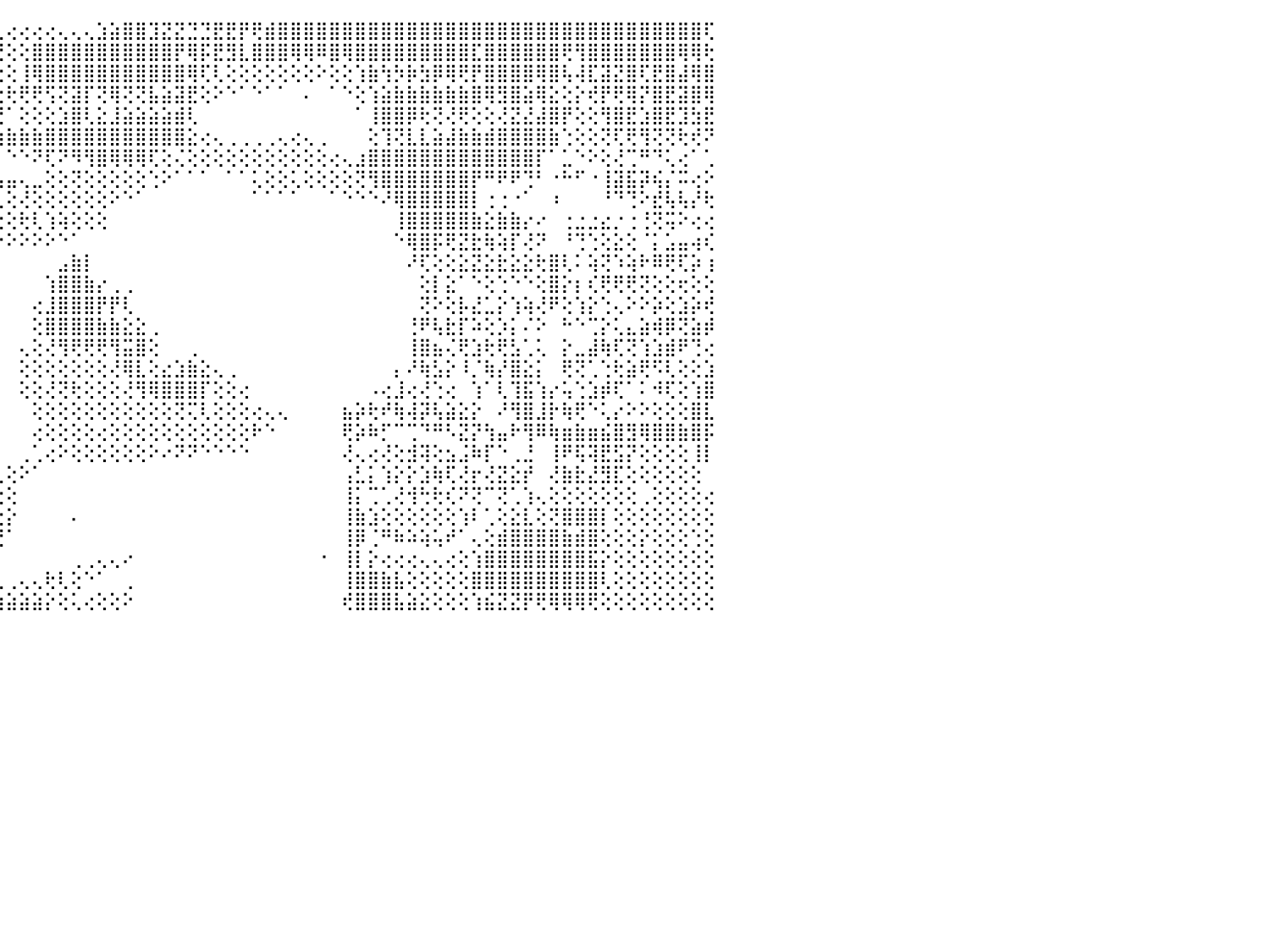

⠀⢕⢕⠀⢔⢄⢱⣿⣿⣿⣿⣿⣿⣿⡇⢕⢕⢜⣿⢳⣿⡕⢮⢕⣿⣷⢇⢕⢷⡗⢗⢕⢕⢕⢱⢕⢕⢕⢕⢕⢕⢕⢕⡕⢅⢔⢔⢔⢔⢄⢄⢄⣱⣵⣿⣿⣹⣝⣝⣙⣙⣟⣟⡟⢟⣾⣿⣿⣿⣿⣿⣿⣿⣿⣿⣿⣿⣿⣿⣿⣿⣿⣿⣿⣿⣿⣿⣿⣿⣿⣿⣿⣿⣿⣿⣿⣿⣿⣿⢏⠀
⢕⢕⢕⢔⢕⢕⠘⢻⣿⣿⣿⣿⣿⣿⣷⢕⢕⢕⢵⡯⢷⣧⢑⡕⢜⣕⢕⢕⣕⢕⢕⢕⢕⢕⢑⢜⢕⢕⢕⡑⢑⢑⢑⢕⢟⢕⢕⣿⣿⣿⣿⣿⣿⣿⣿⣿⣿⣿⡟⢿⡯⣟⣻⣇⣿⣿⣿⢿⢿⠿⣿⢿⣿⣿⣿⣿⣿⣿⣿⣿⣿⣏⣿⣿⣿⣿⣿⣿⢟⢻⣿⣿⣿⣿⣿⣿⣿⢿⢿⢗⠀
⣶⢷⡕⢕⢕⢕⢀⢿⣿⣿⣿⣿⣿⣿⣿⣕⡕⢅⢻⣯⣽⢹⢻⢇⢕⣿⣇⢕⢱⢇⢕⢕⢕⢕⢕⢕⢕⢕⢕⢕⢕⢕⢕⢕⢕⢕⢸⢿⣿⣿⣿⣿⣿⣿⣿⣿⣿⣿⣿⢿⢏⢇⢕⢕⢕⢕⢕⢕⢕⠕⢕⢕⢱⣷⢳⡳⡷⣳⡿⢿⢟⡟⣿⣿⣿⣿⢿⣿⢧⢼⣏⣽⣝⣿⢏⣟⣿⣼⢿⣿⠀
⣿⣼⡇⢕⢕⢕⢕⢜⣿⣿⣿⣿⣿⣿⣿⣿⣣⣕⣸⣿⣿⢕⢕⢕⢕⢻⣿⢕⣺⠀⢕⠀⠀⢕⢕⢕⢕⢕⢕⢕⢕⢕⢕⢕⢕⢗⢟⢟⢫⢝⣽⡏⢝⢿⢝⢝⣧⣵⣽⣟⢕⠕⠑⠁⠑⠁⠁⠀⠄⠀⠁⠑⢕⢱⣵⣷⣷⣷⣷⣷⣷⣿⢿⣻⣿⣵⢿⣕⢕⡕⢞⡟⢟⢿⡝⣿⣟⣽⣿⢿⠀
⢿⢏⢧⢕⢕⢕⢕⠕⣿⣿⣿⣿⣿⣿⣿⣿⡛⢝⢝⢟⣿⡇⢕⢕⢕⢸⢿⢕⣿⢤⣵⣴⡠⢕⢕⢕⢸⣧⣇⣗⣗⡕⡕⢕⢜⠁⢕⢕⢕⣱⣿⢇⣕⣸⣵⣵⣵⣵⣾⢇⠀⠀⠀⠀⠀⠀⠀⠀⠀⠀⠀⠀⠁⢸⣿⣿⡿⢗⢝⢜⢟⢕⢕⢜⣝⣜⣼⣿⡟⢕⢕⢻⣿⣟⣱⣿⣟⣹⣳⣟⠀
⢑⢑⢑⢕⢕⢕⢕⢕⢹⣿⣿⣿⣿⣿⣿⣿⣷⢷⣧⢕⣿⡇⠕⢱⣷⣷⣿⠙⢹⡯⠕⠕⢧⢗⠃⢑⢜⢿⣿⣿⣿⠕⢇⣷⣶⣷⣷⣷⣿⣿⣿⣿⣿⣿⣿⣿⣿⣿⣿⣕⢔⢄⢀⢀⢀⢀⢄⢔⢄⢀⠀⠀⠀⢕⢹⢝⣇⣇⣵⣼⣷⣷⣾⣿⣿⣿⣿⣷⢑⢕⢕⢝⢏⢟⢻⢝⢝⢗⢞⠝⠀
⢕⢕⢕⢕⢕⢜⠑⠅⢸⣿⣿⣿⣿⣿⣿⢿⠟⢕⢏⡕⢹⣿⠑⠐⢑⢜⠅⢔⢕⠑⠑⠑⢱⠕⠣⢀⢈⢅⡵⣹⠃⠕⠝⠋⠀⠑⠑⠝⢏⠝⠻⢻⣿⢿⢿⢿⢏⢕⢌⢕⢕⢕⢕⢕⢕⢕⢕⢕⢕⢕⢔⢄⣰⣿⣿⣿⣿⣿⣿⣿⣿⣿⣿⣿⣿⣿⡏⠁⣁⠑⠕⢕⢜⢉⠛⠙⢅⢔⠁⢁⠀
⡵⣕⢕⢅⠅⠑⠐⢕⢜⣿⣿⣿⣿⣿⣟⣕⡄⠀⢵⣕⢜⣿⡔⠐⠙⠑⡜⢗⠙⠇⠀⠀⠀⠑⠗⠃⠀⠁⠐⠙⣳⣷⡇⠀⢠⣤⢄⣀⢕⢕⢝⢕⢕⢕⢕⢕⢑⠕⠁⠁⠁⠀⠁⠁⢅⢕⢕⢅⢕⢕⢕⢕⢝⢻⣿⣿⣿⣿⣿⣿⣿⡟⠛⠟⠟⢙⠃⠐⠓⠋⠐⢸⣽⣯⡽⢮⡌⠭⢔⠕⠀
⢕⠈⠘⠉⠄⠑⠐⠅⢑⢗⣕⡝⢝⢙⢟⣻⢇⢕⠁⠙⣷⣿⣧⡄⢄⣄⢑⢌⢄⣜⣵⣵⣴⣴⣵⣧⣷⣷⣷⣷⣿⣿⢷⢀⢀⢕⢜⢕⢕⢕⢕⢕⢕⠕⠑⠁⠀⠀⠀⠀⠀⠀⠀⠀⠁⠁⠁⠁⠀⠀⠁⠑⠑⠑⠜⢿⣿⣿⣿⣿⣿⡇⢐⢐⠐⠁⠀⠰⠀⠀⠀⠘⠙⢙⠕⣞⢧⢧⡜⢗⠀
⢔⢐⢀⢔⢔⣈⣀⣔⣗⢟⢻⠿⢷⣌⣑⡑⢕⢕⢀⢕⢹⢿⣿⣿⢇⣻⣿⣿⣿⣷⣿⣿⡟⠝⢝⢝⢕⢕⢕⢔⢕⢕⢕⢕⢕⢕⢗⢇⢱⢵⢕⢕⢕⠀⠀⠀⠀⠀⠀⠀⠀⠀⠀⠀⠀⠀⠀⠀⠀⠀⠀⠀⠀⠀⠀⢸⣿⣿⣿⣿⣿⣷⣕⣷⣷⡔⠔⠀⢐⣐⣐⣔⡐⢐⢘⢝⢭⠕⢔⢔⠀
⣾⣿⣿⣿⣿⣿⣿⣯⣏⢕⠑⢒⠒⢘⢉⢁⢅⢕⠵⣵⢜⣝⣵⣸⣿⣿⣿⣿⣿⣿⠟⠋⠁⢁⢔⢅⠁⢁⢁⠁⠑⠑⠑⠑⠑⠕⠕⠕⠕⠑⠁⠀⠀⠀⠀⠀⠀⠀⠀⠀⠀⠀⠀⠀⠀⠀⠀⠀⠀⠀⠀⠀⠀⠀⠀⠑⢿⣿⡯⢟⣝⣗⢷⢵⡏⢜⠝⠀⠘⢙⢑⢕⣕⢕⠈⡅⣡⣤⢴⢎⠀
⣿⣿⣿⣿⣿⣿⣿⣿⣯⣕⡥⣱⣷⣷⣷⣾⣿⣿⣿⣿⣿⣿⣿⣿⣿⣿⣿⣿⢟⠁⠀⠀⠀⠀⠁⠀⠀⠀⠀⠀⠀⠀⠀⠀⠀⠀⠀⠀⠀⣠⣷⡇⠀⠀⠀⠀⠀⠀⠀⠀⠀⠀⠀⠀⠀⠀⠀⠀⠀⠀⠀⠀⠀⠀⠀⠀⠜⢏⢕⢕⣕⣝⣕⣗⣕⣕⢗⣿⢇⠅⢵⢝⠱⢵⠗⠿⢟⢏⡵⢰⠀
⣿⣿⣿⣿⣿⣿⣿⣿⣿⣿⣿⣿⣿⣿⣿⣿⣿⣿⣿⣿⣿⣿⣿⣿⣿⡿⠟⠑⠀⠀⠀⠀⠀⠀⠀⠀⠀⠀⠀⠀⠀⠀⠀⠀⠀⠀⠀⠀⢱⣿⣿⣷⡔⢀⢀⠀⠀⠀⠀⠀⠀⠀⠀⠀⠀⠀⠀⠀⠀⠀⠀⠀⠀⠀⠀⠀⠀⢕⡇⣕⠁⠑⢕⢑⠑⠑⢕⣿⡕⡆⢎⢟⢟⢟⢝⢕⢕⢖⢕⢕⠀
⣿⣿⣿⣿⣿⣿⣿⣿⣿⣿⣿⣿⣿⣿⣿⣿⣿⣿⣿⣿⣿⣿⡿⠟⠙⠀⠀⠀⠀⠀⠀⠀⠀⠀⠀⠀⠀⠀⠀⠀⠀⠀⠀⠀⠀⠀⠀⢔⣸⣿⣿⣿⡟⡟⢇⠀⠀⠀⠀⠀⠀⠀⠀⠀⠀⠀⠀⠀⠀⠀⠀⠀⠀⠀⠀⠀⠀⢝⠕⢕⡧⣜⣁⡕⢱⢵⢜⠟⢕⢱⡕⢑⢄⠕⠕⡵⢕⣱⡵⢞⠀
⣿⣿⣿⣿⣿⣿⣿⣿⣿⣿⣿⣿⣿⣿⣿⣿⣿⣿⣿⣿⡿⠋⠁⠀⠀⠀⠀⠀⠀⠀⠀⠀⠀⠀⠀⠀⠀⠀⠀⠀⠀⠀⠀⠀⠀⠀⠀⢕⣿⣿⣿⣿⣷⣷⣕⣕⢀⠀⠀⠀⠀⠀⠀⠀⠀⠀⠀⠀⠀⠀⠀⠀⠀⠀⠀⠀⢘⠟⢧⣗⡏⠵⢕⡱⡅⠌⠕⠀⠓⠑⢉⡕⢅⣄⣵⢾⡿⢝⣵⡾⠀
⣿⣿⣿⣿⣿⣿⣿⣿⣿⣿⣿⣿⣿⣿⣿⣿⣿⣿⠟⠙⠀⠀⠀⠀⠀⠀⠀⠀⠀⠀⠀⠀⠀⠀⠀⠀⠀⠀⠀⠀⠀⠀⠀⠀⠀⠀⢄⢕⢜⢻⢟⢟⢟⢻⣭⣿⢕⠀⠀⢀⠀⠀⠀⠀⠀⠀⠀⠀⠀⠀⠀⠀⠀⠀⠀⠀⢸⣿⣦⢌⢟⣱⢗⢟⣣⢁⢅⠀⡕⣀⣼⢷⢏⢝⢱⣱⣾⠟⢙⢔⠀
⢻⣿⣿⣿⣿⣿⣿⣿⣿⣿⣿⣿⣿⣿⣿⡿⢏⠁⠀⠀⠀⠀⠀⠀⠀⠀⠀⠀⠀⠀⠀⠀⠀⠀⠀⠀⠀⠀⠀⠀⠀⠀⠀⠀⠀⠀⢕⢕⢕⢕⢕⢕⢕⢜⢿⣇⢕⣔⣱⣷⣕⢄⢀⠀⠀⠀⠀⠀⠀⠀⠀⠀⠀⠀⠀⡄⠜⢷⣣⡕⠸⡈⢷⡜⣿⣕⡅⠀⢟⢝⢁⢑⢗⣵⢟⠫⢇⢕⢕⣱⠀
⢕⠘⢿⣿⣿⣿⣿⣿⣿⣿⣿⣿⡿⢟⠙⢕⠀⠀⠀⠀⠀⠀⠀⠀⠀⠀⠀⠀⠀⢀⣶⣴⠀⠀⠀⠀⠀⠀⠀⠀⠀⠀⠀⠀⠀⠀⢕⢕⢜⢝⢗⢕⢕⢕⢜⢻⢿⣿⣿⣿⡏⢕⢕⢔⠀⠀⠀⠀⠀⠀⠀⠀⠀⠠⢔⣸⢔⢜⢑⢔⠀⢱⠁⢇⢹⣯⢱⡔⢥⢑⣱⡾⢏⠁⠅⠺⢏⢕⢱⣿⠀
⡕⠀⠈⢻⣿⣿⣿⣿⣿⡿⢏⠁⠀⠀⠀⠀⠀⠀⠀⠀⠀⠀⠀⠀⠀⢀⣰⣶⣿⣿⣿⣿⡀⠀⠀⠀⠀⠀⠀⠀⠀⠀⠀⠀⠀⠀⠀⢕⢕⢕⢕⢕⢕⢕⢕⢕⢕⢕⢝⢍⢇⢕⢕⢕⢔⢄⢄⠀⠀⠀⠀⣦⡵⢗⠞⢷⢼⡽⢧⣵⣕⡕⠀⠜⢻⣿⣸⡗⢷⢟⠑⢅⡔⠕⠕⢕⢕⢕⣿⣇⠀
⢕⢕⠑⢺⣿⣿⣿⣿⣿⠀⠀⠀⠀⠀⠀⠀⠀⠀⠀⠀⠀⠀⢀⣴⣿⣿⣿⣿⣿⣿⣿⣿⡇⠀⠀⠀⠀⠀⠀⠀⠀⠀⠀⠀⠀⠀⠀⢔⢕⢕⢕⢕⢔⢕⢕⢕⢕⢕⢕⢕⢕⢕⢕⢕⠗⠑⠀⠀⠀⠀⠀⢟⡵⠷⡋⠉⢉⠙⠛⠣⣝⡝⢳⣤⠗⢻⠿⢷⣶⣷⣶⣮⣿⣻⢿⣿⣿⣷⣿⡯⠀
⣄⢑⢕⢕⢻⣿⣿⢟⠕⠀⠀⠀⠀⠀⠀⠀⠀⢀⣤⣴⣶⣾⣿⣿⣿⣿⣿⣿⣿⣿⣿⣿⠃⠀⠀⠀⠀⠀⠀⠀⠀⠀⠀⠀⠀⠀⢀⢁⢔⠕⢕⢕⢕⢕⢕⢕⠕⠔⠝⠝⠑⠑⠑⠑⠀⠀⠀⠀⠀⠀⠀⢜⢄⢔⢜⢕⣺⢽⢕⣢⣨⠷⡏⠑⢀⣘⠀⢸⠟⢯⢽⣟⣫⡝⢕⢕⢕⢕⢸⡇⠀
⣿⣷⣕⢕⢜⣿⣕⢁⠀⠀⠀⠀⠀⠀⠀⢀⣼⣿⣿⣿⣿⣿⣿⣿⣿⣿⣿⣿⣿⣿⣿⠃⠀⠀⠀⠀⠀⠀⠀⠀⠀⠀⠀⢀⢄⢕⠕⠁⠀⠀⠀⠀⠀⠀⠀⠀⠀⠀⠀⠀⠀⠀⠀⠀⠀⠀⠀⠀⠀⠀⠀⢠⣃⡅⢱⡕⡕⣱⢷⢏⢜⡖⢜⣝⣕⡞⠀⢜⣷⣗⣜⣻⣏⢕⢕⢕⢕⢕⢕⠀⠀
⣿⣿⣿⣷⡕⠑⠘⣿⣦⡄⠀⠀⢀⣴⣾⣿⣿⣿⣿⣿⣿⣿⣿⡿⢟⣿⣿⣿⡿⠟⠃⠀⠀⠀⠀⠀⠀⠀⠀⠀⠀⠀⠀⢕⢕⢕⠀⠀⠀⠀⠀⠀⠀⠀⠀⠀⠀⠀⠀⠀⠀⠀⠀⠀⠀⠀⠀⠀⠀⠀⠀⢸⡅⢉⢁⢜⢺⢓⢗⢎⠝⢝⠉⢝⢁⢱⢄⢕⢕⢕⢕⢕⢕⢕⢀⢕⢕⢕⢕⢔⠀
⣿⣿⣿⣿⣿⢄⠀⢹⣿⣿⣦⣵⣿⣿⣿⣿⣿⣿⣿⣿⣿⣿⣿⣷⣅⢜⢿⡿⠿⢇⢀⠀⠀⠀⠀⠀⠀⠀⠀⠀⠀⠀⢄⢕⢔⡕⠀⠀⠀⠀⠄⠀⠀⠀⠀⠀⠀⠀⠀⠀⠀⠀⠀⠀⠀⠀⠀⠀⠀⠀⠀⢸⣷⣱⢕⢕⢕⢕⢕⢕⢱⠇⢁⢕⣕⣇⢕⢝⣿⣿⣿⡇⢕⢕⢕⢕⢕⢕⢕⢕⠀
⣿⣿⡿⡻⡱⢔⢔⢕⢕⢔⢝⢝⢟⢟⢿⣿⣿⣿⣿⣏⢕⢻⣿⣿⡿⢜⢅⢔⠀⠀⠀⠀⠀⠀⠀⠀⠀⠀⠀⠀⠀⠀⢕⢵⢝⠁⠀⠀⠀⠀⠀⠀⠀⠀⠀⠀⠀⠀⠀⠀⠀⠀⠀⠀⠀⠀⠀⠀⠀⠀⠀⢸⡿⢈⠛⠷⠵⢵⢥⠞⠁⢄⢕⣾⣿⣿⣿⣿⣷⣾⣿⢕⢕⢕⡕⢕⢕⢕⢑⢕⠀
⣿⡟⢇⢕⢕⢕⢕⣱⣷⣵⣕⡕⢕⢜⢕⢜⢝⢟⢷⣿⣷⣕⣟⣯⡄⠁⠁⠀⠀⠀⠀⠀⠀⢀⠀⠀⠀⠀⠀⠀⠀⠀⢕⠑⠁⠀⠀⠀⠀⠀⢀⢀⢄⢄⠔⠀⠀⠀⠀⠀⠀⠀⠀⠀⠀⠀⠀⠀⠀⠐⠀⢸⡇⡕⢔⢔⢔⢄⢄⢔⢕⢱⣿⣿⣿⣿⣿⣿⣿⣿⣯⡕⢕⢕⢕⢕⢕⢕⢕⢕⠀
⣿⡏⢗⡟⣵⢱⡾⢟⢕⢜⢯⣿⣿⣷⣧⣵⣕⡕⢕⢕⢕⢝⢝⢟⠕⠔⠔⠄⠀⢀⠄⠀⠀⠀⠀⠀⠀⢀⠀⢀⠀⠁⠀⠀⢀⢀⢄⢄⢗⢇⢕⠑⠁⠀⢀⠀⠀⠀⠀⠀⠀⠀⠀⠀⠀⠀⠀⠀⠀⠀⠀⢸⣿⣿⣷⣧⢕⢕⢕⢕⢕⣿⣿⣿⣿⣿⣿⣿⣿⣿⣿⢇⢕⢕⢕⢕⢕⢕⢕⢕⠀
⣿⢕⢱⣼⣿⢕⢕⢕⢕⢱⣿⣿⣿⣿⣿⣿⣿⣿⣿⣷⣵⣕⣕⢕⢀⠀⠀⠀⠀⠀⢄⠀⢕⢕⠀⠀⠁⠑⠑⠀⠀⢄⢔⣷⣷⣵⣵⣵⡕⢕⢅⢔⢕⢕⠕⠀⠀⠀⠀⠀⠀⠀⠀⠀⠀⠀⠀⠀⠀⠀⠀⢞⣿⣿⣿⣧⣵⣕⢕⢕⢕⢱⣮⣝⣝⡟⢟⢿⢿⢿⢟⢕⢕⢕⢕⢕⢕⢕⢕⢕⠀
⠀⠀⠀⠀⠀⠀⠀⠀⠀⠀⠀⠀⠀⠀⠀⠀⠀⠀⠀⠀⠀⠀⠀⠀⠀⠀⠀⠀⠀⠀⠀⠀⠀⠀⠀⠀⠀⠀⠀⠀⠀⠀⠀⠀⠀⠀⠀⠀⠀⠀⠀⠀⠀⠀⠀⠀⠀⠀⠀⠀⠀⠀⠀⠀⠀⠀⠀⠀⠀⠀⠀⠀⠀⠀⠀⠀⠀⠀⠀⠀⠀⠀⠀⠀⠀⠀⠀⠀⠀⠀⠀⠀⠀⠀⠀⠀⠀⠀⠀⠀⠀